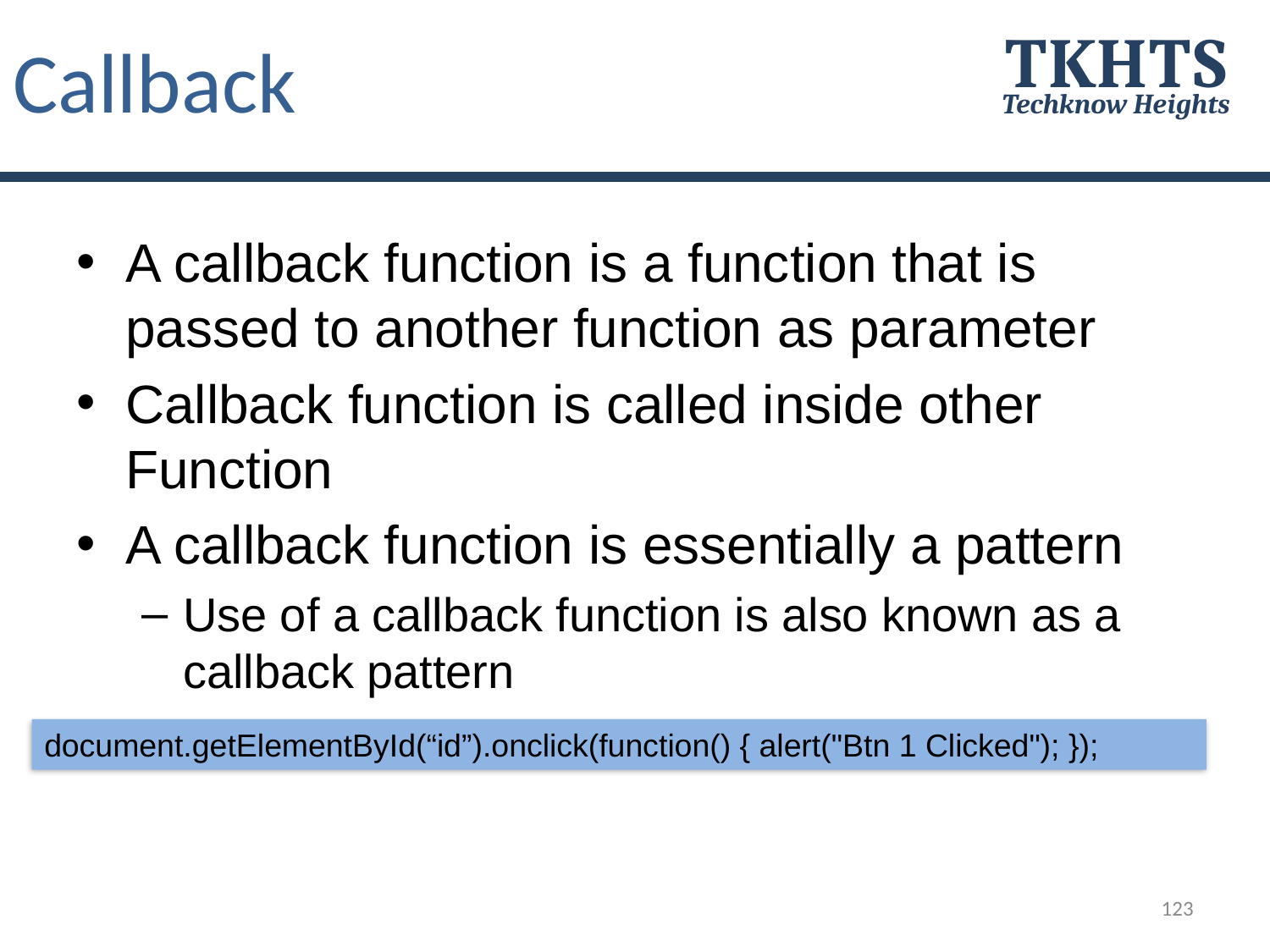

# Callback
TKHTS
Techknow Heights

A callback function is a function that is passed to another function as parameter
Callback function is called inside other Function
A callback function is essentially a pattern
Use of a callback function is also known as a callback pattern
document.getElementById(“id”).onclick(function() { alert("Btn 1 Clicked"); });
123